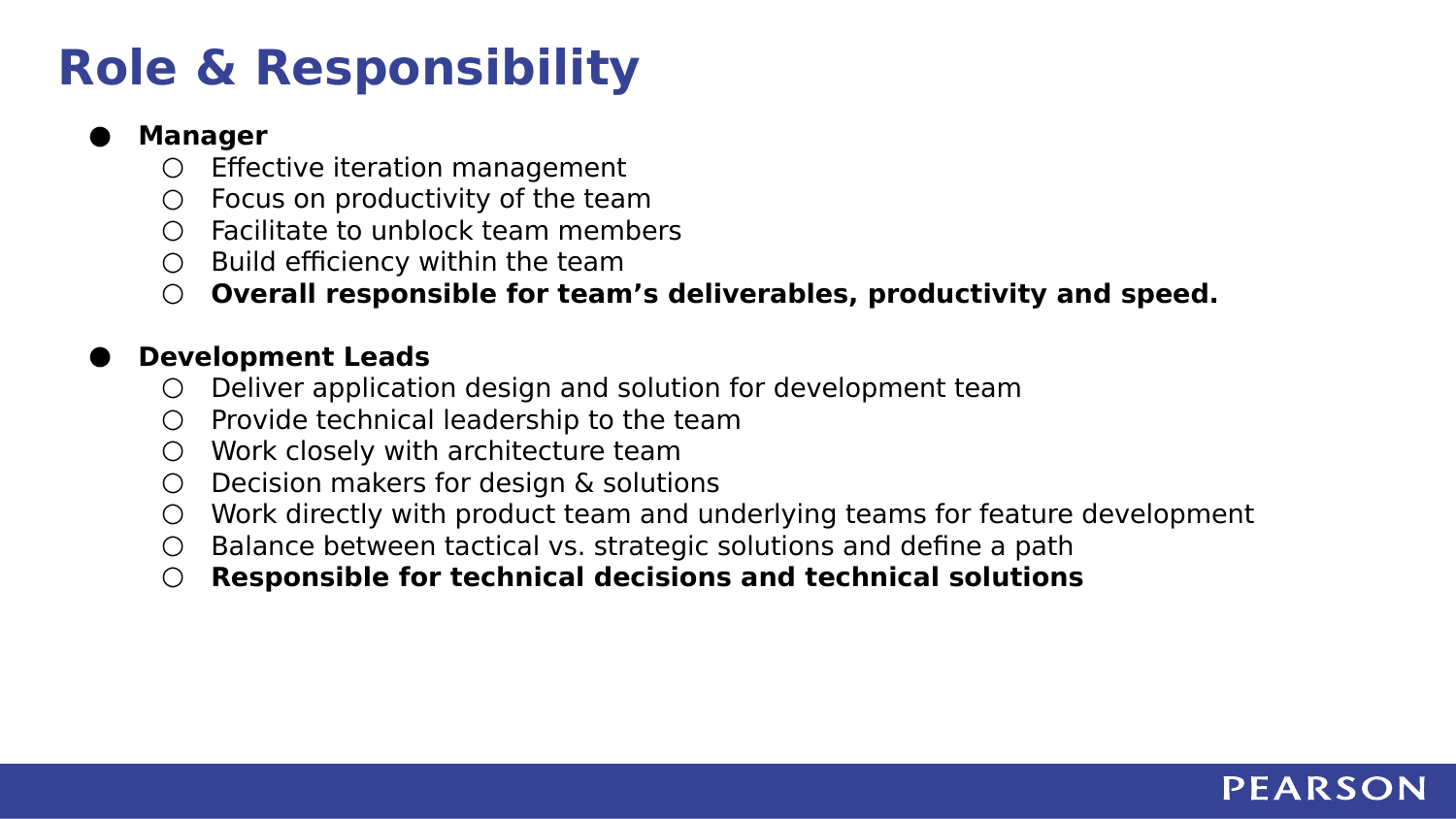

# Role & Responsibility
Manager
Effective iteration management
Focus on productivity of the team
Facilitate to unblock team members
Build efficiency within the team
Overall responsible for team’s deliverables, productivity and speed.

Development Leads
Deliver application design and solution for development team
Provide technical leadership to the team
Work closely with architecture team
Decision makers for design & solutions
Work directly with product team and underlying teams for feature development
Balance between tactical vs. strategic solutions and define a path
Responsible for technical decisions and technical solutions